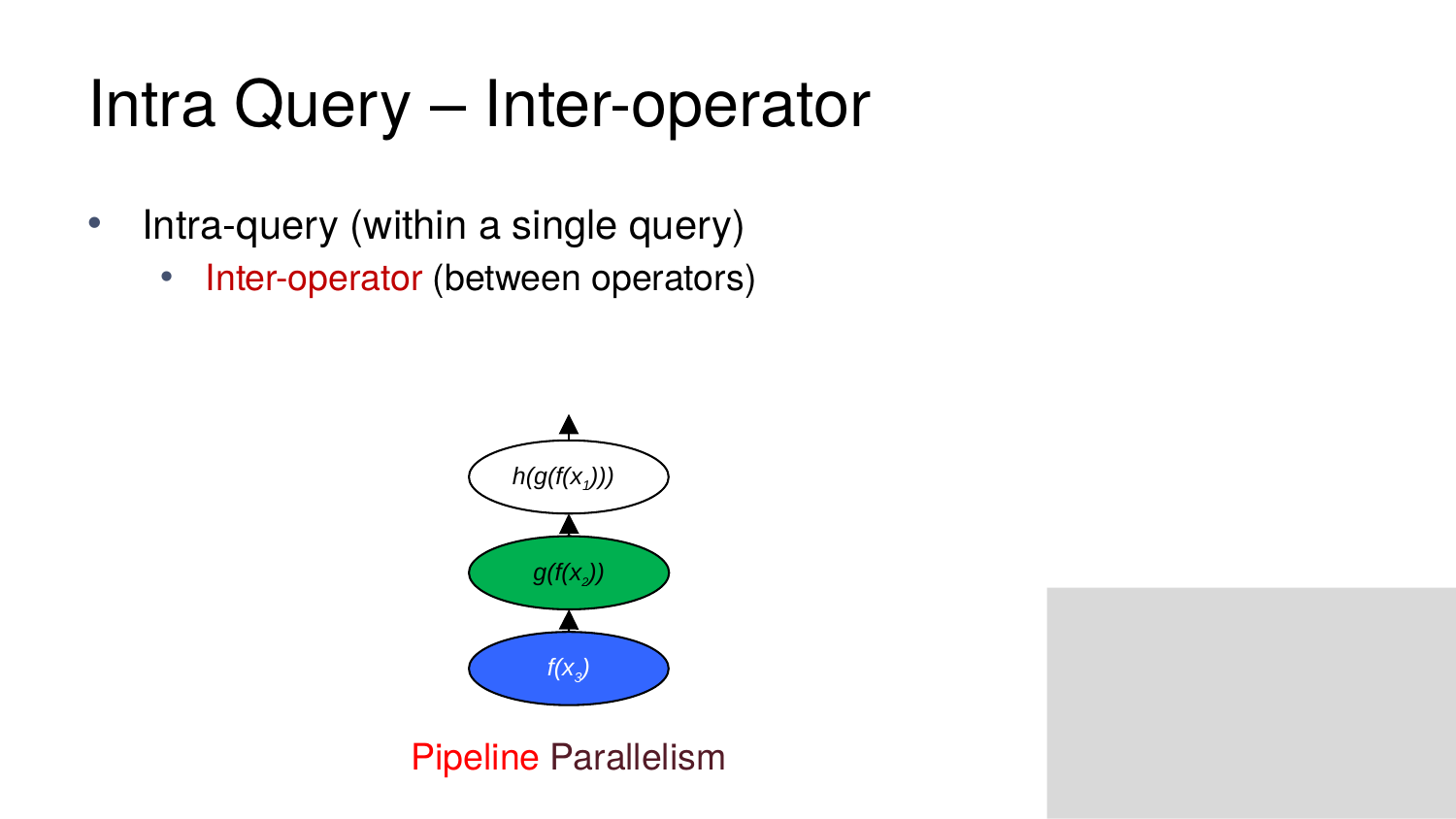

# Intra Query – Inter-operator
Intra-query (within a single query)
Inter-operator (between operators)
h(g(f(x1)))
g(f(x2))
f(x3)
Pipeline Parallelism